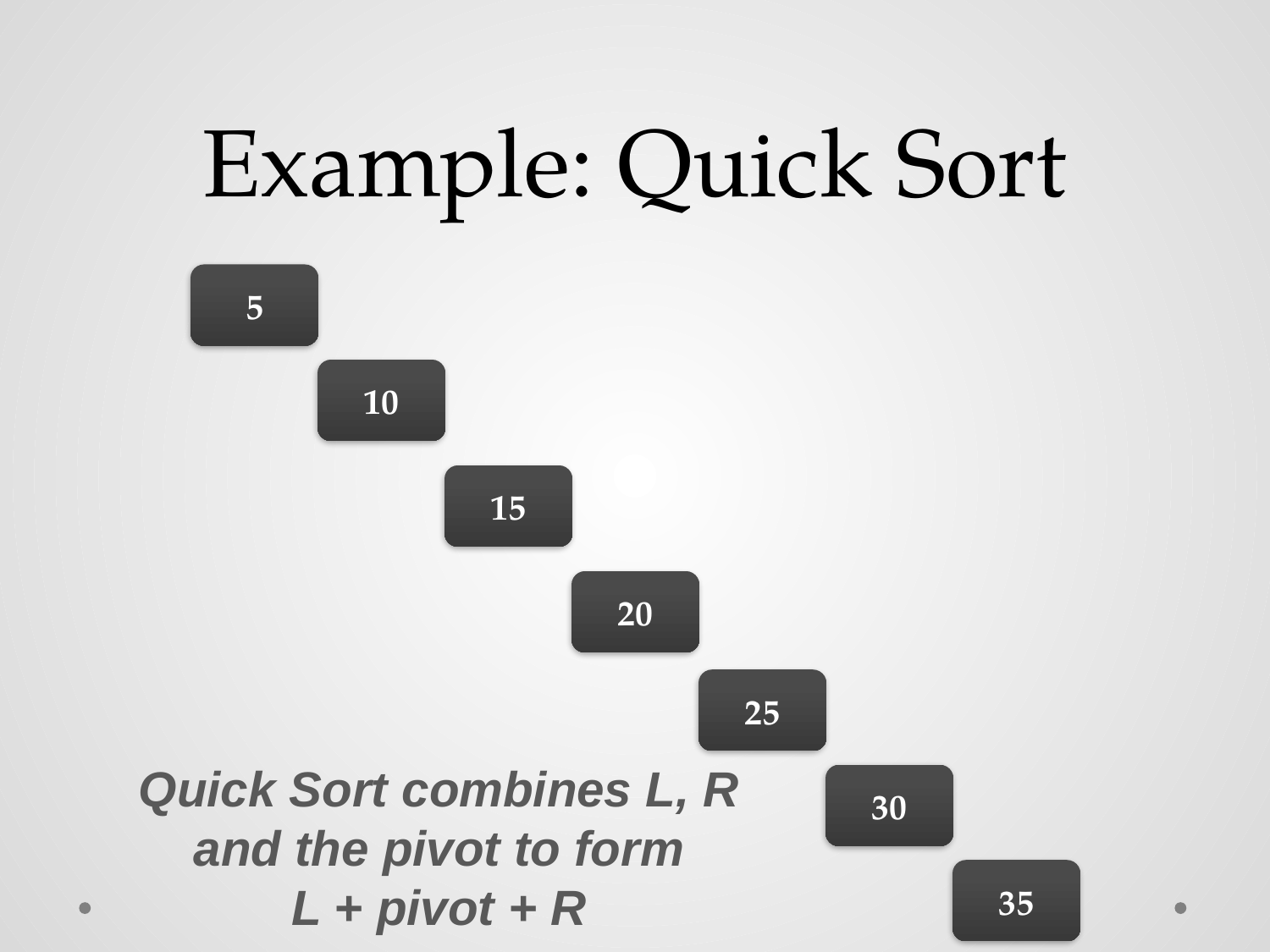

# Example: Quick Sort
5
10
15
20
25
Quick Sort combines L, R and the pivot to form
L + pivot + R
30
35